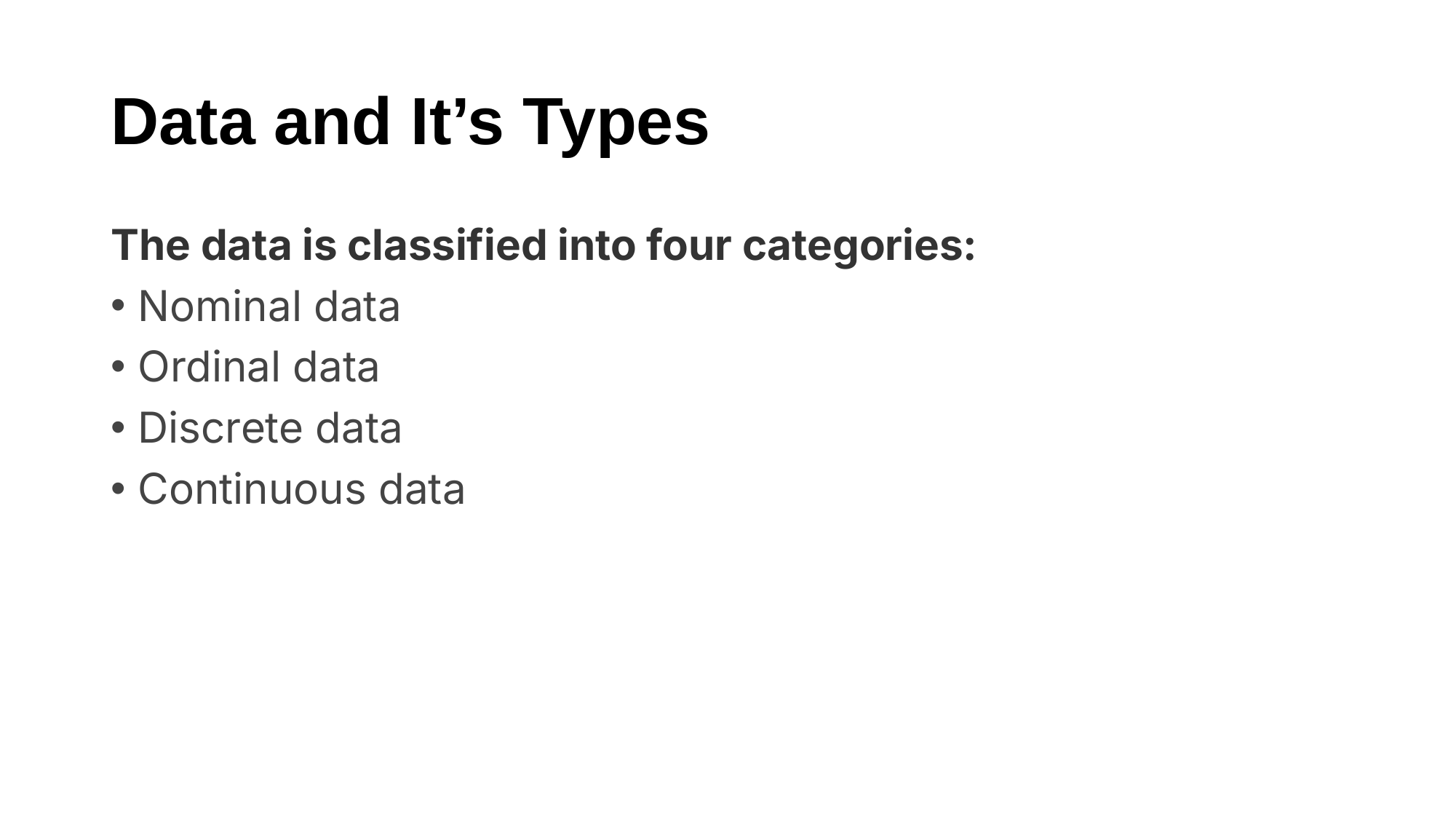

# Data and It’s Types
The data is classified into four categories:
Nominal data
Ordinal data
Discrete data
Continuous data